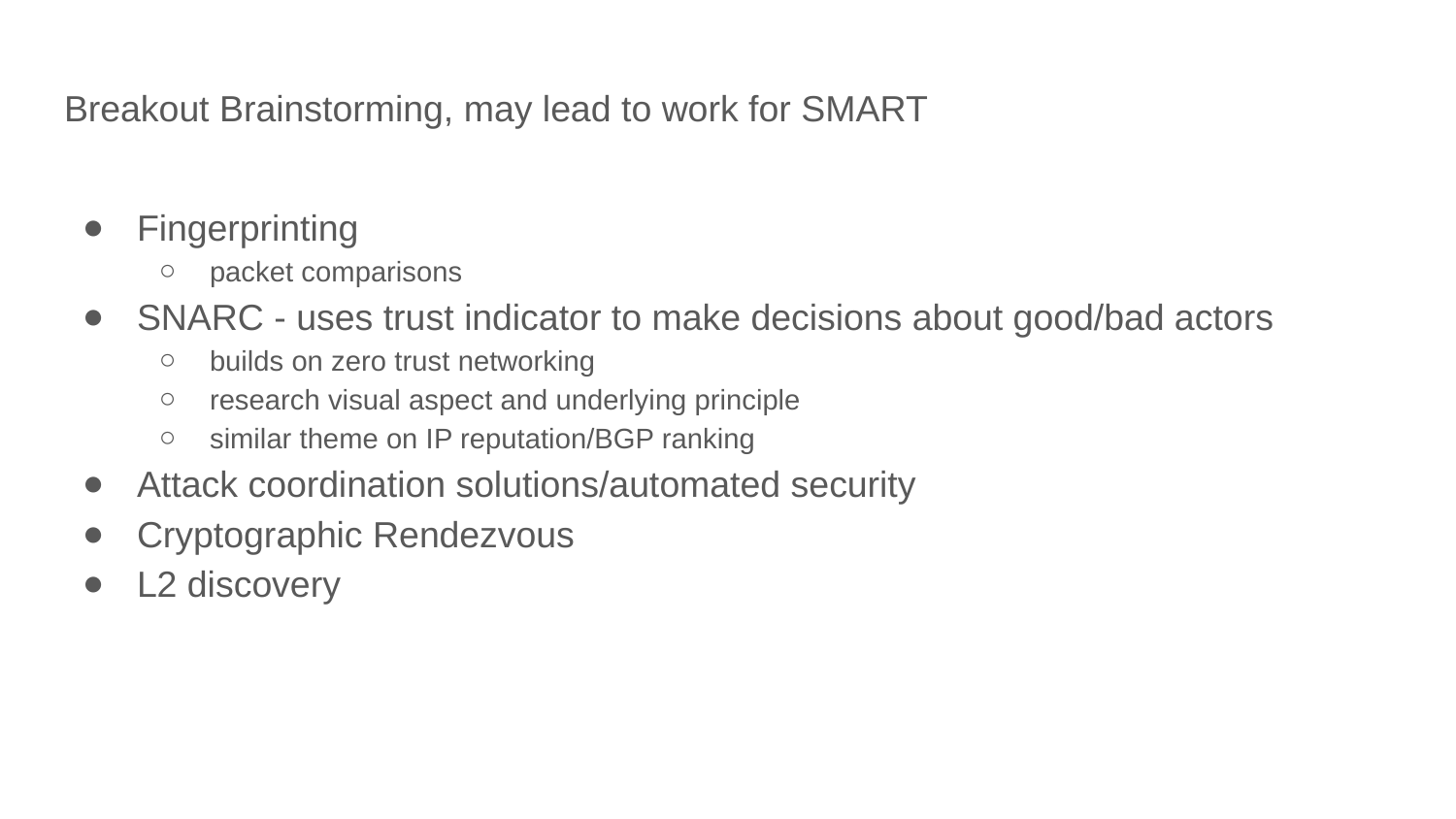

# Breakout Brainstorming, may lead to work for SMART
Fingerprinting
packet comparisons
SNARC - uses trust indicator to make decisions about good/bad actors
builds on zero trust networking
research visual aspect and underlying principle
similar theme on IP reputation/BGP ranking
Attack coordination solutions/automated security
Cryptographic Rendezvous
L2 discovery